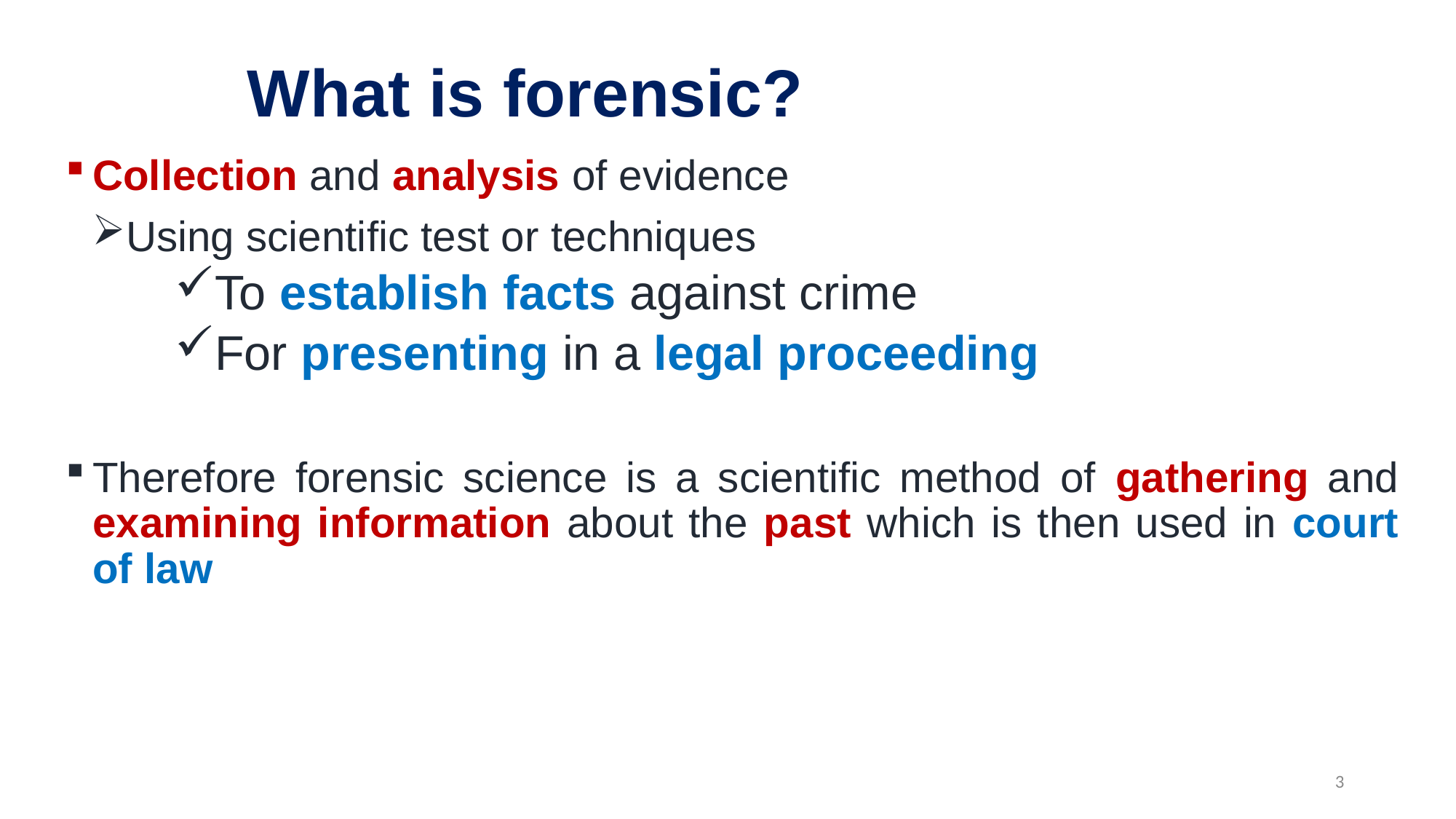

# What is forensic?
Collection and analysis of evidence
Using scientific test or techniques
To establish facts against crime
For presenting in a legal proceeding

Therefore forensic science is a scientific method of gathering and examining information about the past which is then used in court of law
3